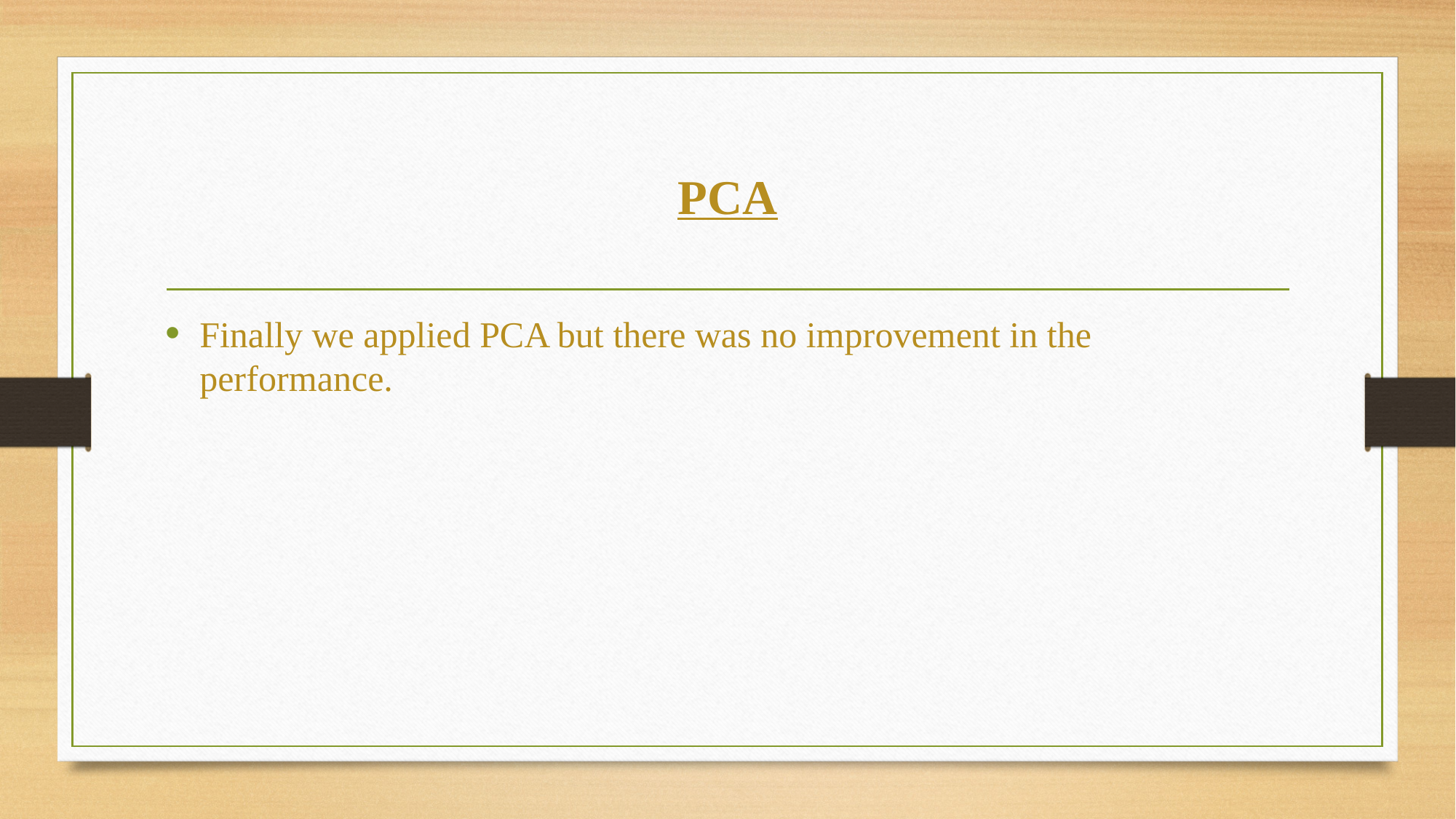

# PCA
Finally we applied PCA but there was no improvement in the performance.